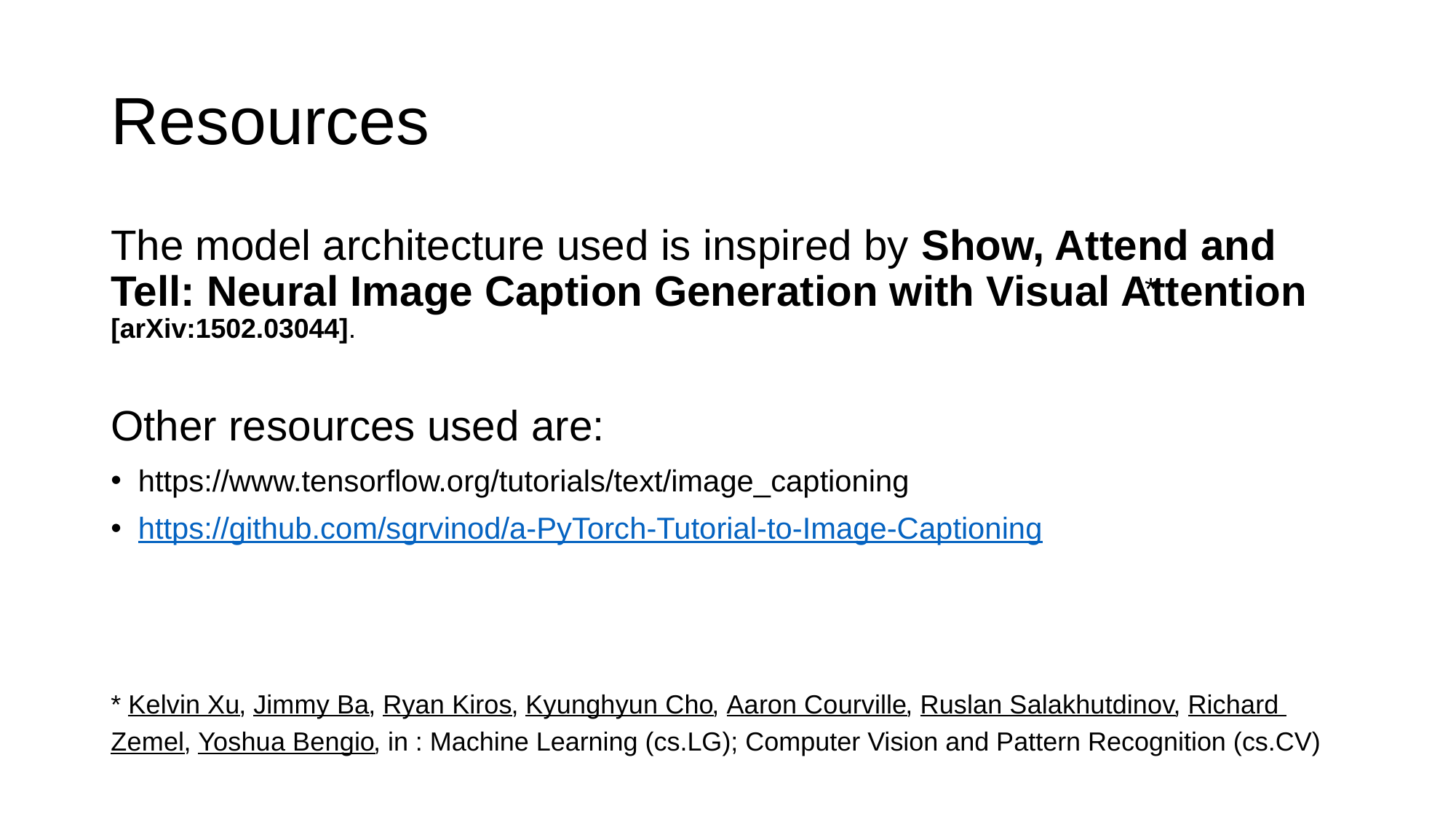

# Resources
The model architecture used is inspired by Show, Attend and Tell: Neural Image Caption Generation with Visual Attention [arXiv:1502.03044].

Other resources used are:
https://www.tensorflow.org/tutorials/text/image_captioning
https://github.com/sgrvinod/a-PyTorch-Tutorial-to-Image-Captioning

*
* Kelvin Xu, Jimmy Ba, Ryan Kiros, Kyunghyun Cho, Aaron Courville, Ruslan Salakhutdinov, Richard
Zemel, Yoshua Bengio, in : Machine Learning (cs.LG); Computer Vision and Pattern Recognition (cs.CV)